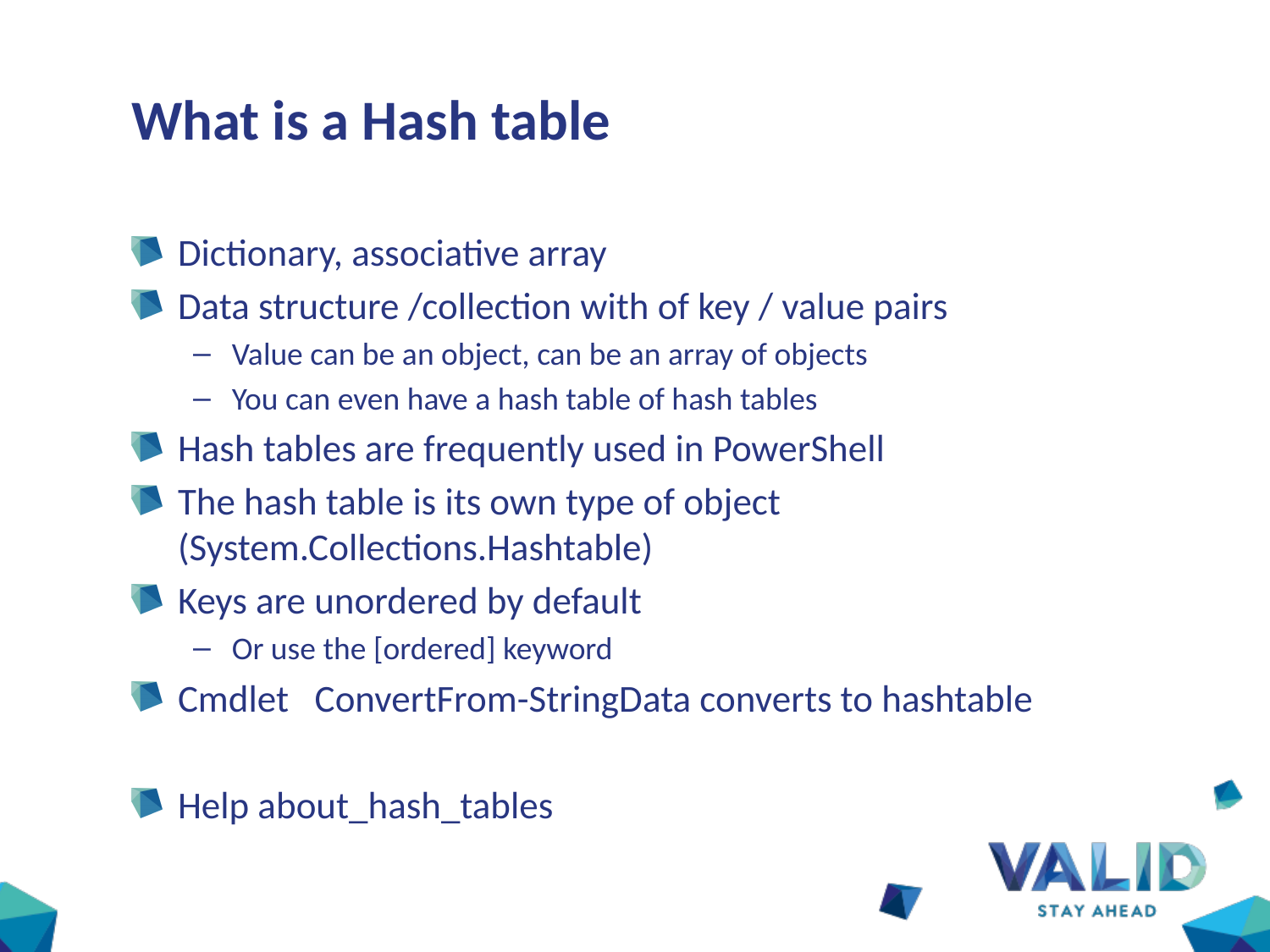

# What is a Hash table
Dictionary, associative array
Data structure /collection with of key / value pairs
Value can be an object, can be an array of objects
You can even have a hash table of hash tables
Hash tables are frequently used in PowerShell
The hash table is its own type of object (System.Collections.Hashtable)
Keys are unordered by default
Or use the [ordered] keyword
Cmdlet   ConvertFrom-StringData converts to hashtable

Help about_hash_tables